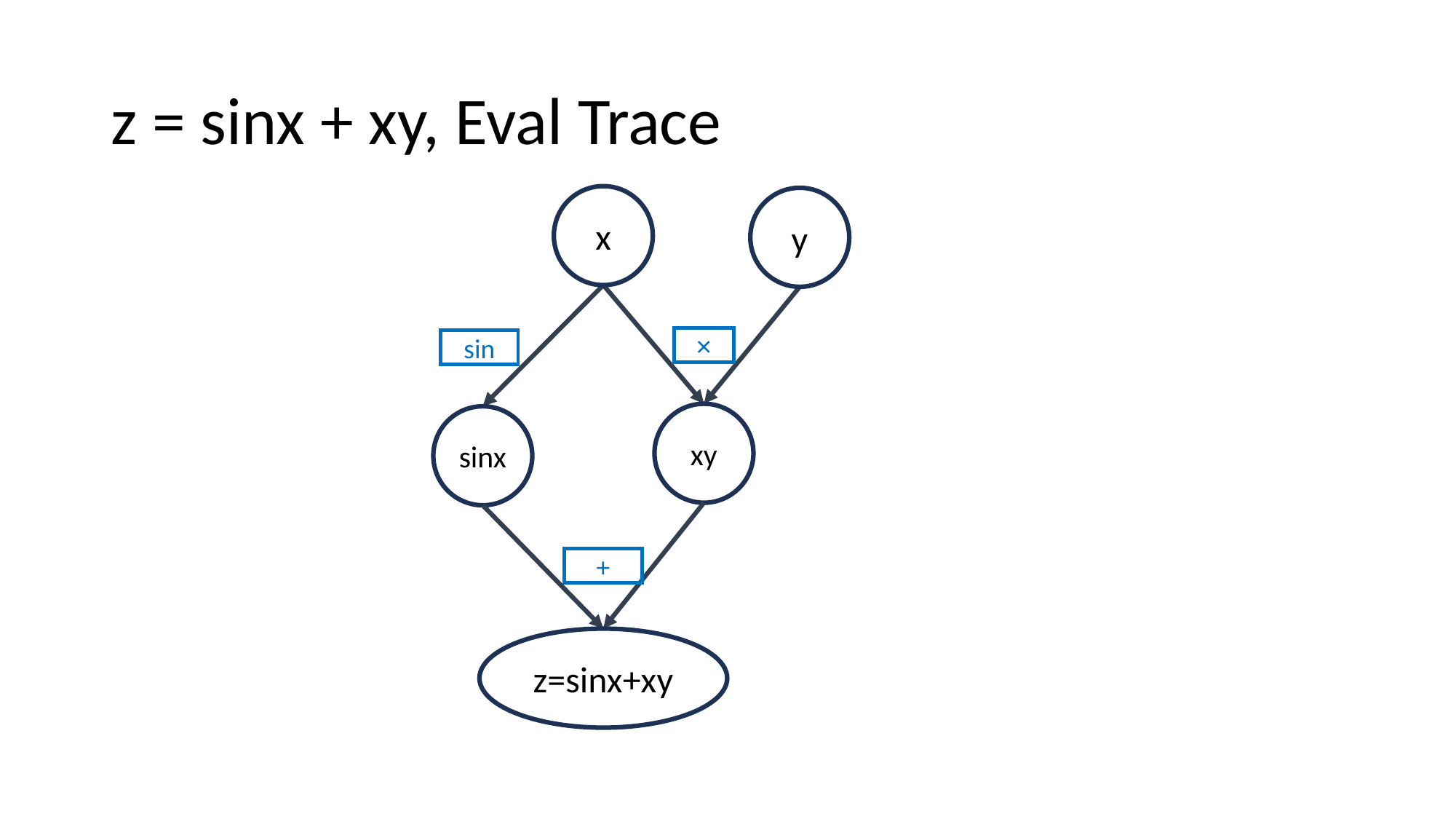

# z = sinx + xy, Eval Trace
x
y
×
sin
xy
sinx
+
z=sinx+xy